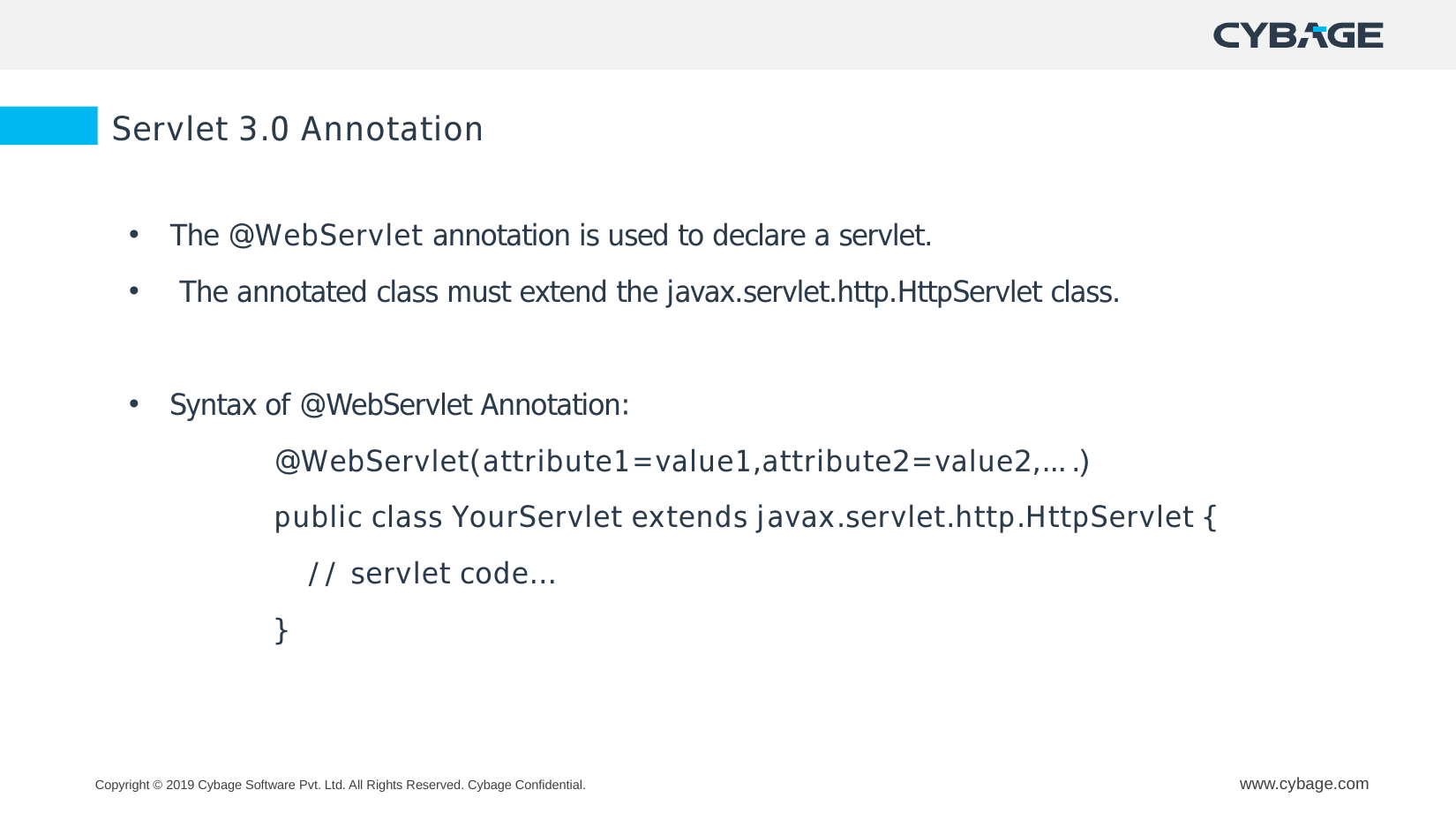

Servlet 3.0 Annotation

The @WebServlet annotation is used to declare a servlet.
 The annotated class must extend the javax.servlet.http.HttpServlet class.

Syntax of @WebServlet Annotation:
@WebServlet(attribute1=value1,attribute2=value2,….)
public class YourServlet extends javax.servlet.http.HttpServlet {
    // servlet code...
}